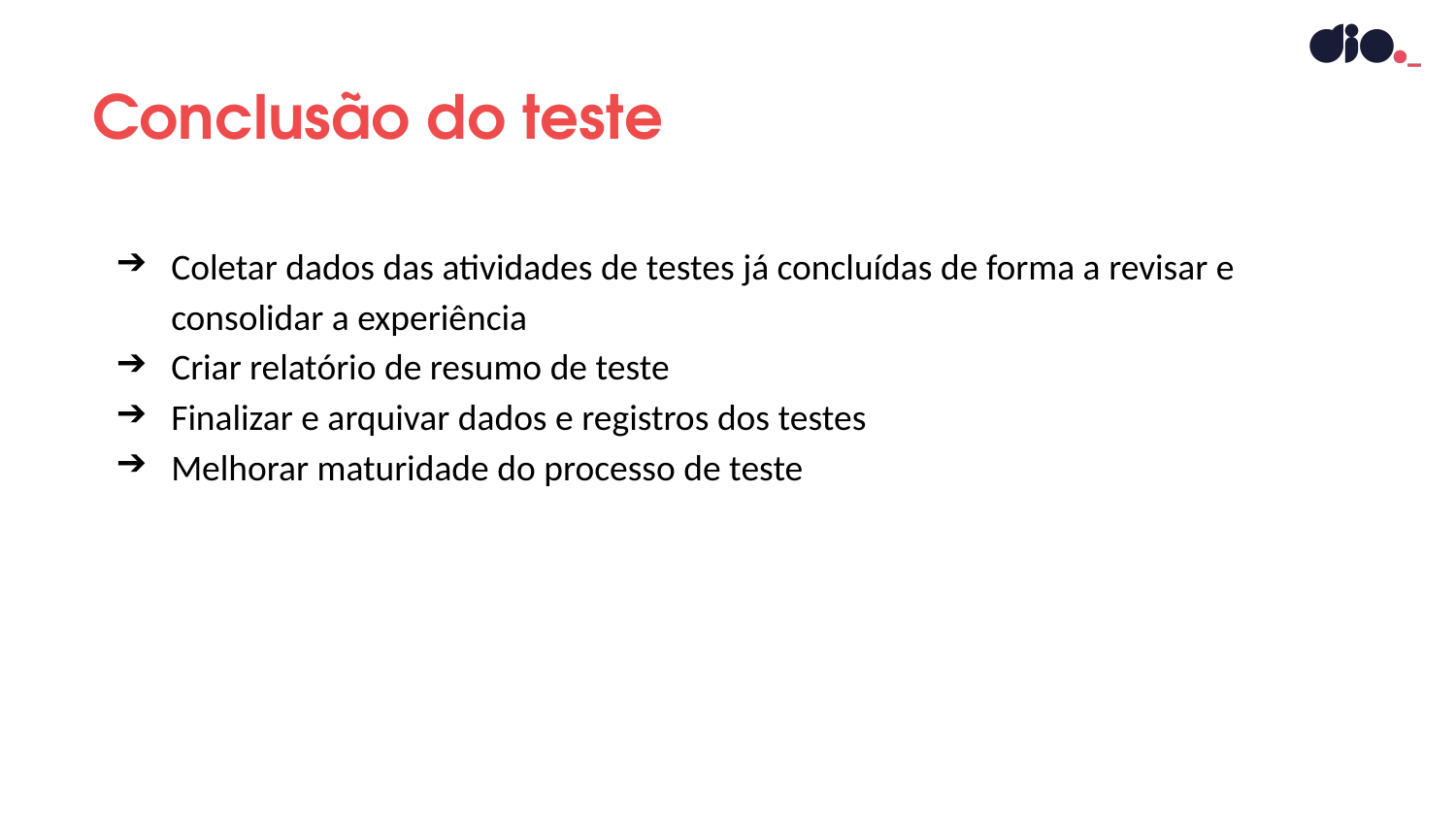

Conclusão do teste

Coletar dados das atividades de testes já concluídas de forma a revisar e consolidar a experiência
Criar relatório de resumo de teste
Finalizar e arquivar dados e registros dos testes
Melhorar maturidade do processo de teste